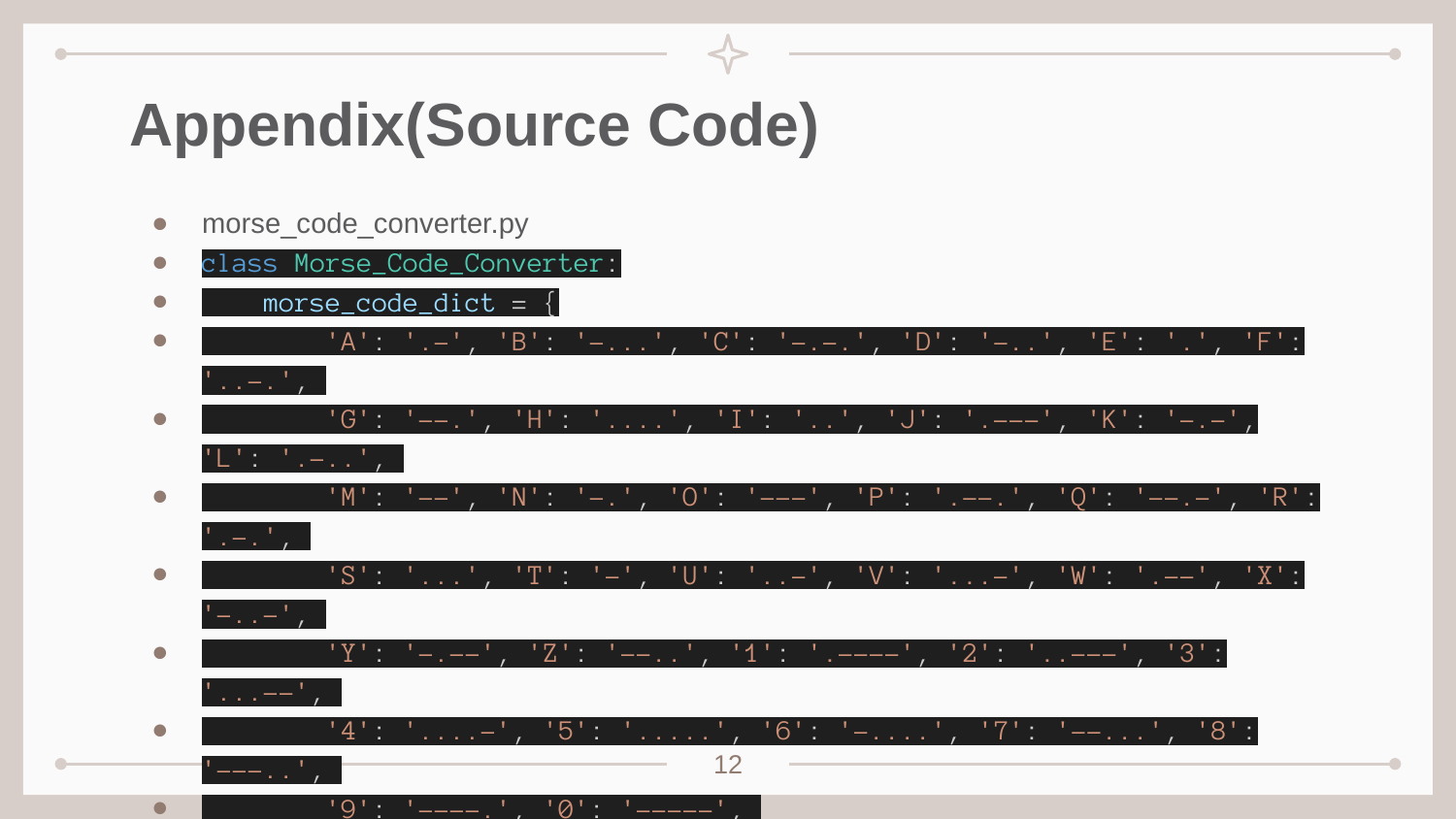

# Appendix(Source Code)
morse_code_converter.py
class Morse_Code_Converter:
    morse_code_dict = {
        'A': '.-', 'B': '-...', 'C': '-.-.', 'D': '-..', 'E': '.', 'F': '..-.',
        'G': '--.', 'H': '....', 'I': '..', 'J': '.---', 'K': '-.-', 'L': '.-..',
        'M': '--', 'N': '-.', 'O': '---', 'P': '.--.', 'Q': '--.-', 'R': '.-.',
        'S': '...', 'T': '-', 'U': '..-', 'V': '...-', 'W': '.--', 'X': '-..-',
        'Y': '-.--', 'Z': '--..', '1': '.----', '2': '..---', '3': '...--',
        '4': '....-', '5': '.....', '6': '-....', '7': '--...', '8': '---..',
        '9': '----.', '0': '-----',
    }
    reverse_morse_code_dict = {v: k for k, v in morse_code_dict.items()}
    def text_to_morse(self, text):
        morse_code = []
        for line in text.splitlines():  # Split the text into lines
            morse_line = []
            for word in line.split(' '):  # Separate words into a list by ' '
                morse_word = ','.join(self.morse_code_dict.get(char.upper(), '') for char in word)  # Convert each char into morse, joined by ','
                morse_line.append(morse_word)
            morse_code.append(', ,'.join(morse_line))
        return '\n'.join(morse_code)  # Join the lines with newline character
    def morse_to_text(self, morse):
        text = []
        for morse_line in morse.split('\n'):  # Split the morse code into lines
            line = []
            for morse_word in morse_line.split(', ,'):
                word = ''.join(self.reverse_morse_code_dict.get(code, '') for code in morse_word.split(','))
                line.append(word)
            text.append(' '.join(line))
        return '\n'.join(text)  # Join the lines with newline character

12